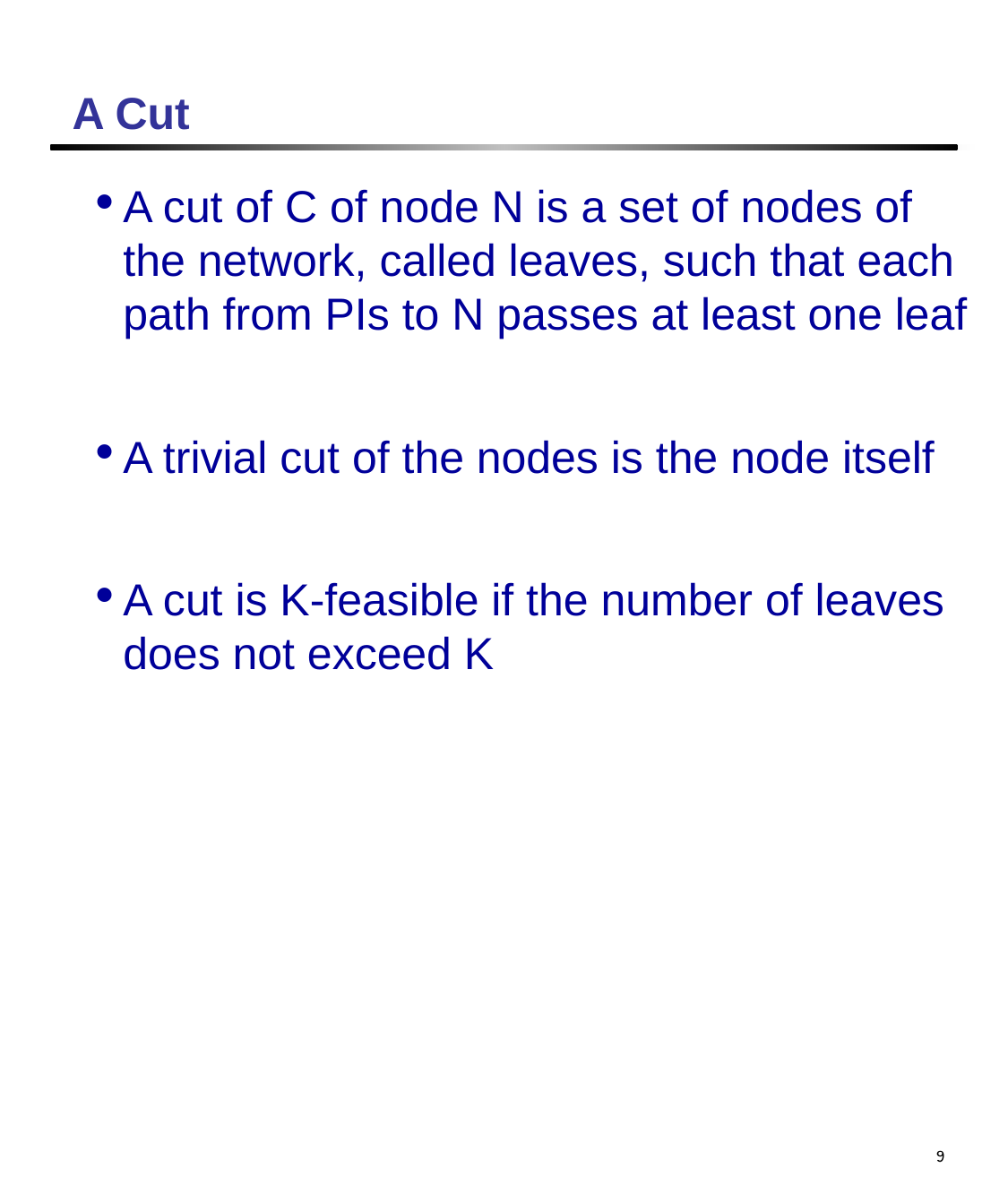

# A Cut
A cut of C of node N is a set of nodes of the network, called leaves, such that each path from PIs to N passes at least one leaf

A trivial cut of the nodes is the node itself

A cut is K-feasible if the number of leaves does not exceed K
9